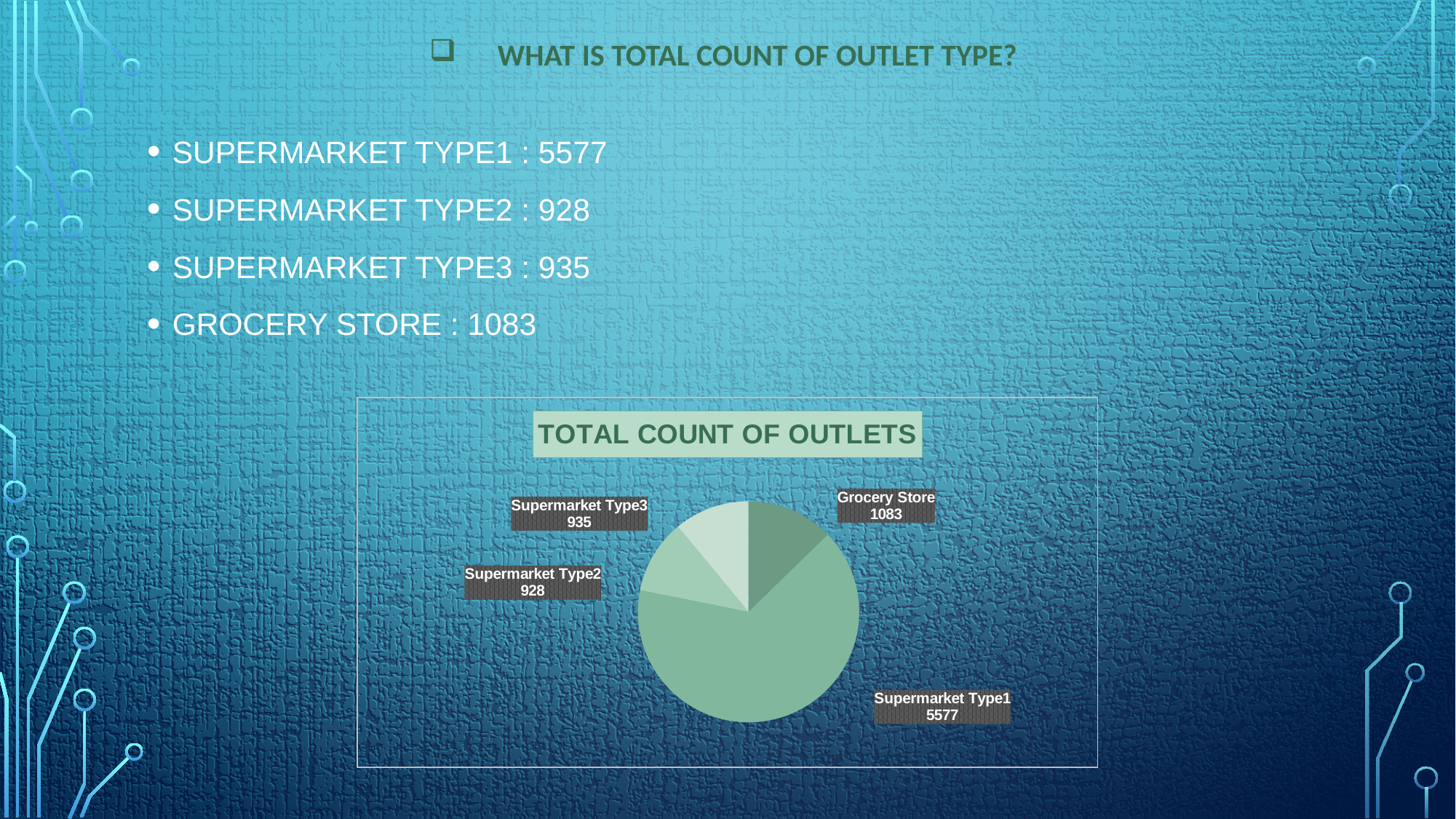

# WHAT IS TOTAL COUNT OF OUTLET TYPE?
SUPERMARKET TYPE1 : 5577
SUPERMARKET TYPE2 : 928
SUPERMARKET TYPE3 : 935
GROCERY STORE : 1083

### Chart: TOTAL COUNT OF OUTLETS

| Category | Total |
|---|---|
| Grocery Store | 1083.0 |
| Supermarket Type1 | 5577.0 |
| Supermarket Type2 | 928.0 |
| Supermarket Type3 | 935.0 |